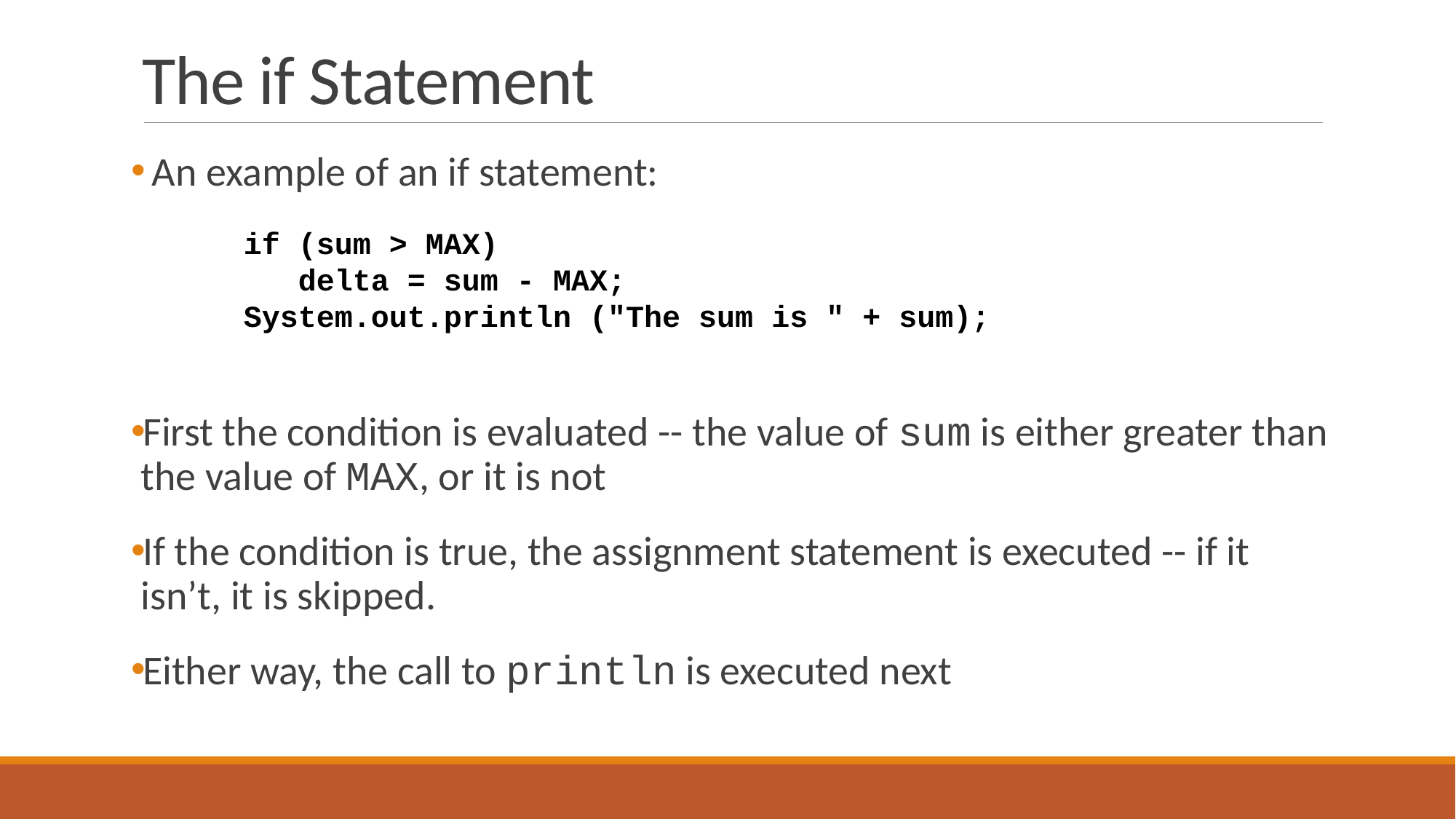

# The if Statement
 An example of an if statement:

First the condition is evaluated -- the value of sum is either greater than the value of MAX, or it is not
If the condition is true, the assignment statement is executed -- if it isn’t, it is skipped.
Either way, the call to println is executed next

if (sum > MAX)
   delta = sum - MAX;
System.out.println ("The sum is " + sum);
7